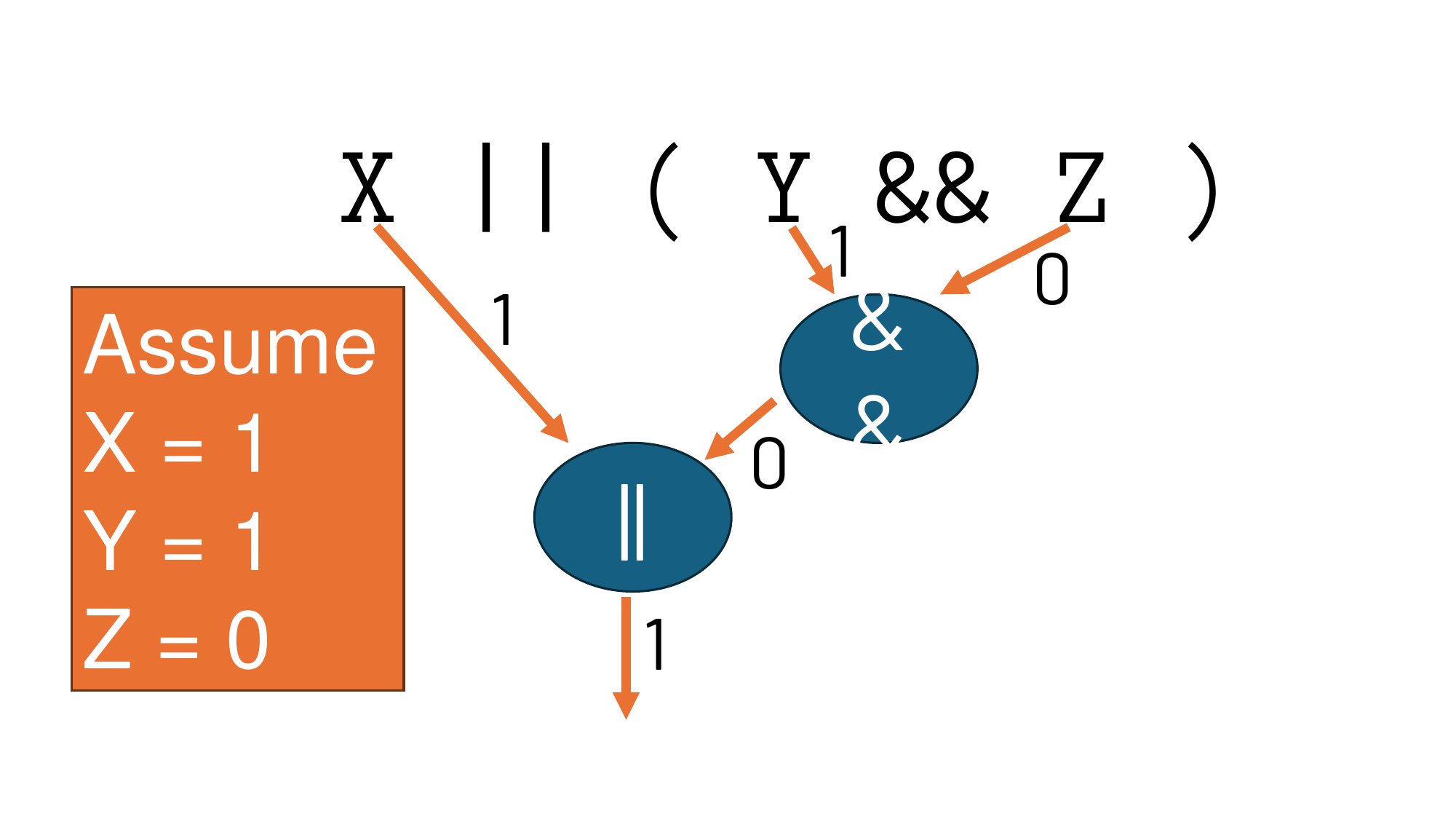

X || ( Y && Z )
1
0
1
Assume
X = 1
Y = 1
Z = 0
&&
0
||
1